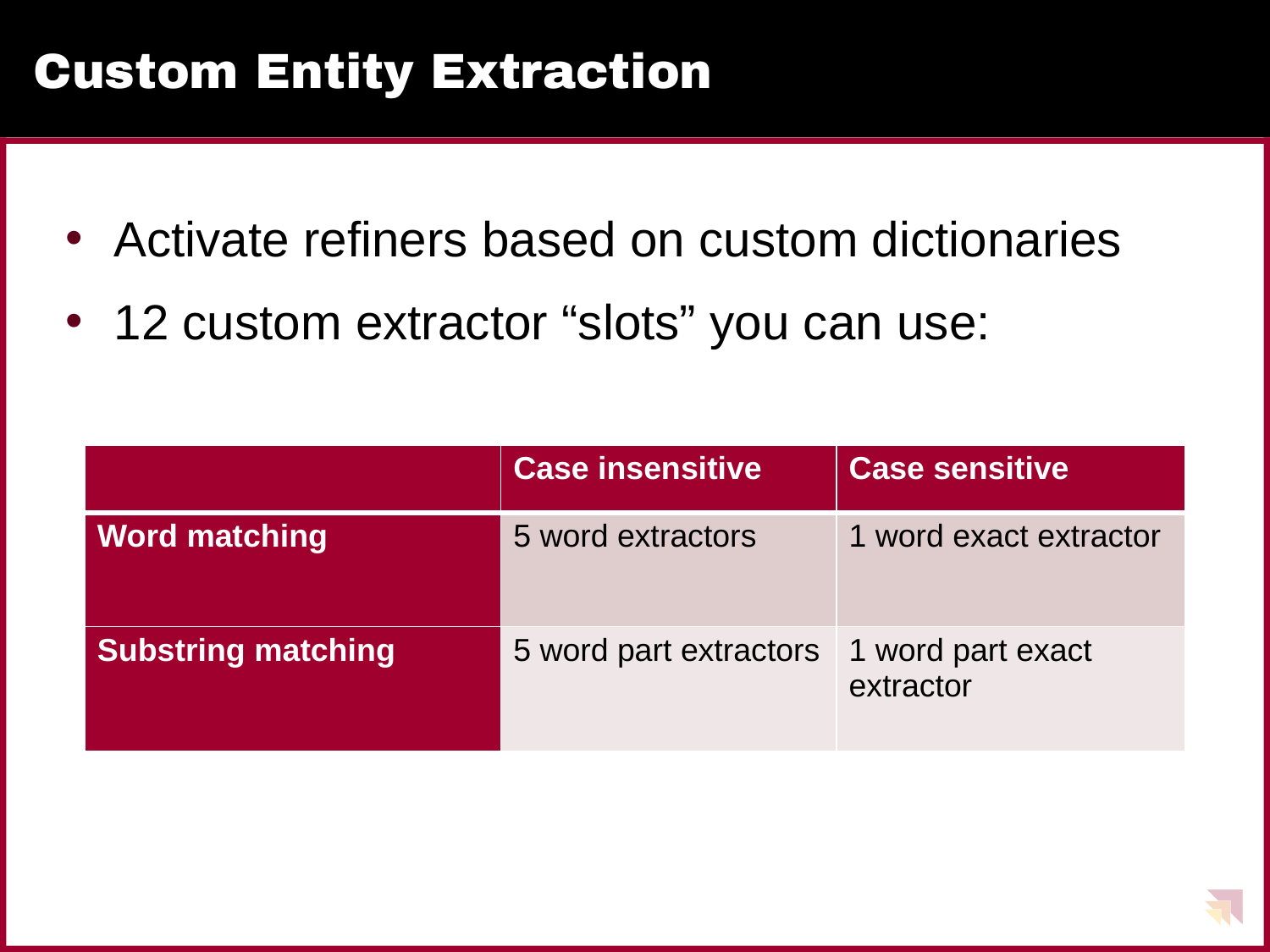

# Custom Entity Extraction
Activate refiners based on custom dictionaries
12 custom extractor “slots” you can use:

|  | Case insensitive | Case sensitive |
| --- | --- | --- |
| Word matching | 5 word extractors | 1 word exact extractor |
| Substring matching | 5 word part extractors | 1 word part exact extractor |